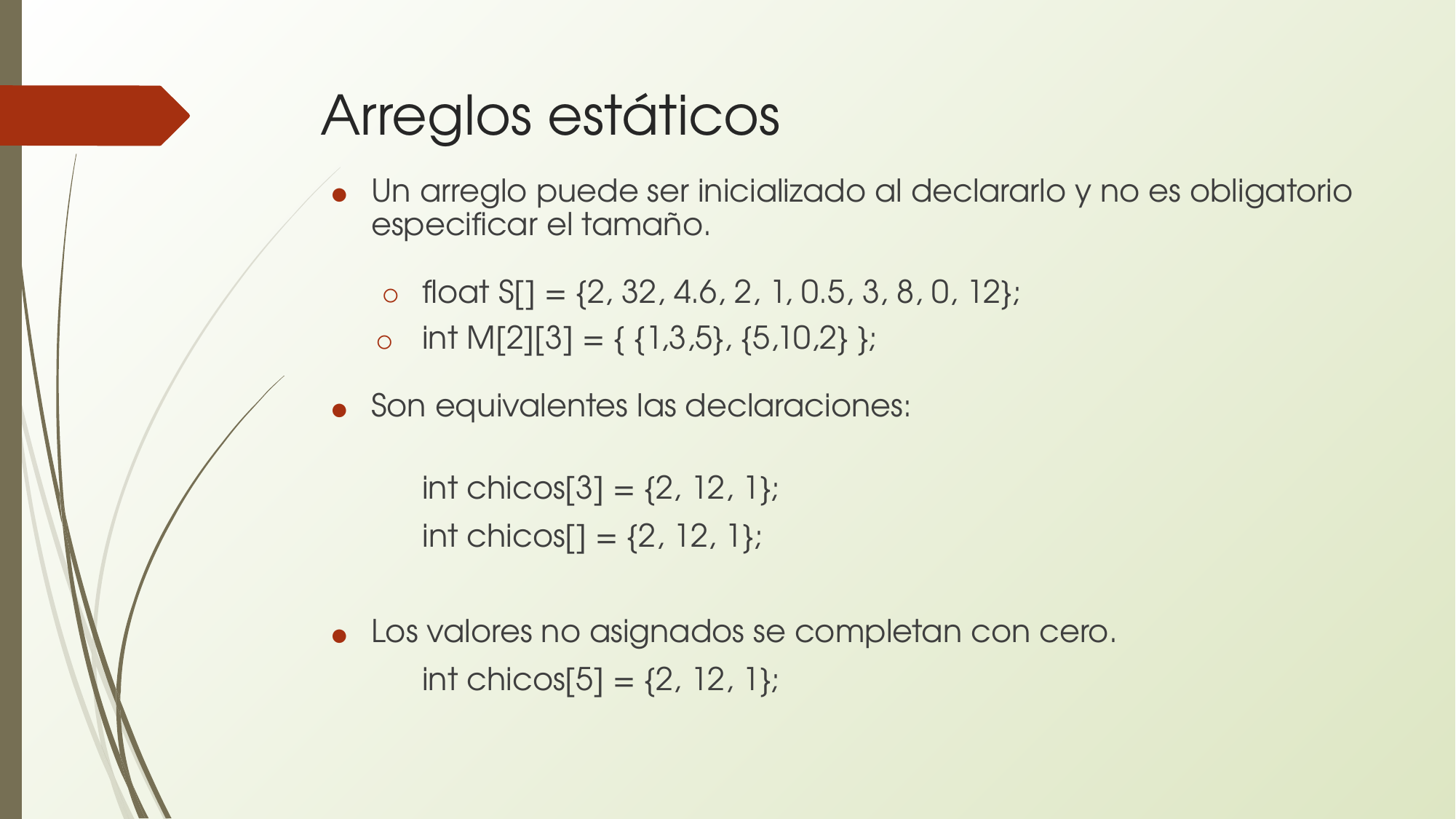

# Arreglos estáticos
Un arreglo puede ser inicializado al declararlo y no es obligatorio especificar el tamaño.

float S[] = {2, 32, 4.6, 2, 1, 0.5, 3, 8, 0, 12};
int M[2][3] = { {1,3,5}, {5,10,2} };

Son equivalentes las declaraciones:
int chicos[3] = {2, 12, 1};
int chicos[] = {2, 12, 1};

Los valores no asignados se completan con cero.
int chicos[5] = {2, 12, 1};